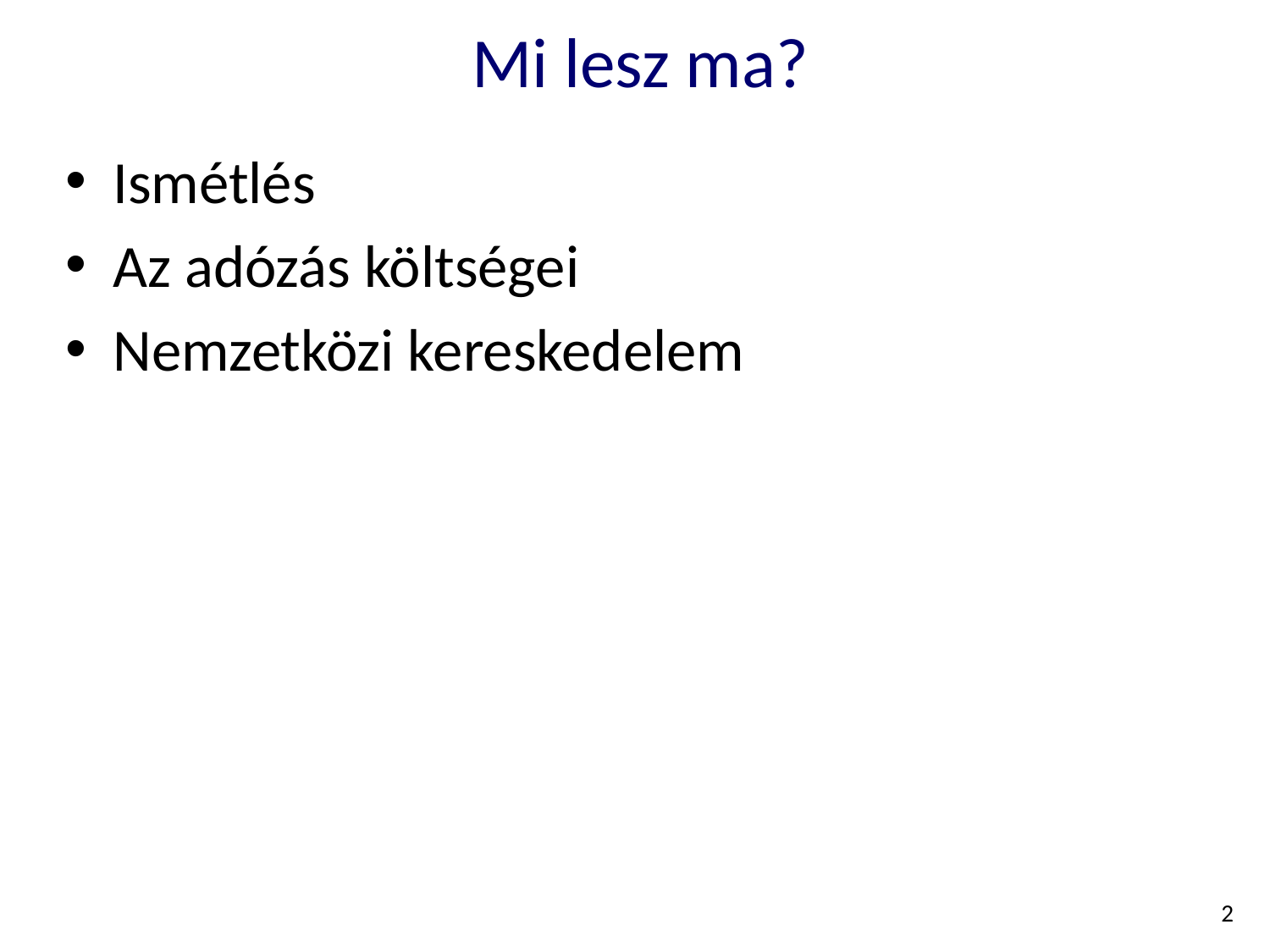

# Mi lesz ma?
Ismétlés
Az adózás költségei
Nemzetközi kereskedelem
2